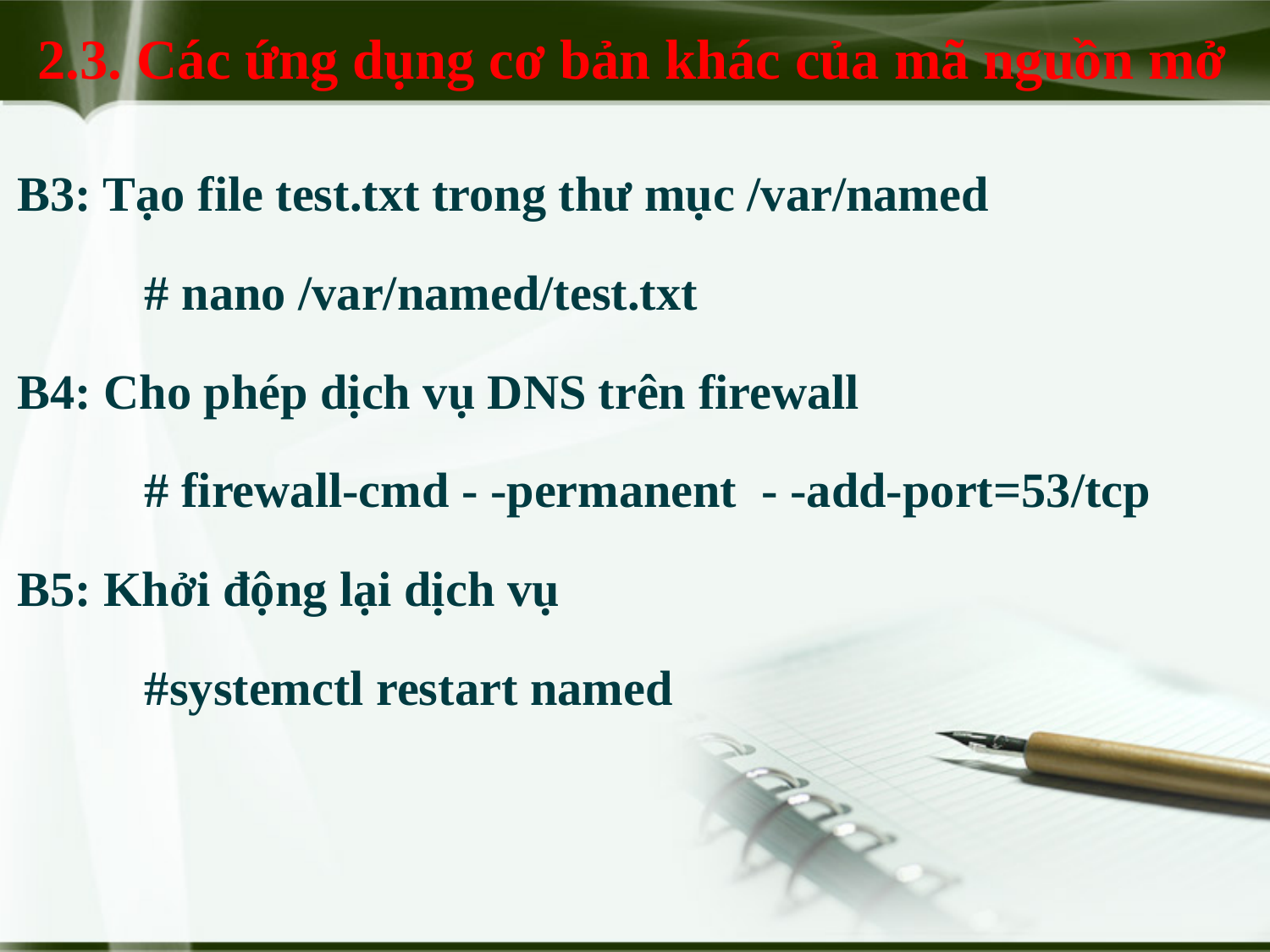

# 2.3. Các ứng dụng cơ bản khác của mã nguồn mở
B3: Tạo file test.txt trong thư mục /var/named
	# nano /var/named/test.txt
B4: Cho phép dịch vụ DNS trên firewall
	# firewall-cmd - -permanent  - -add-port=53/tcp
B5: Khởi động lại dịch vụ
	#systemctl restart named